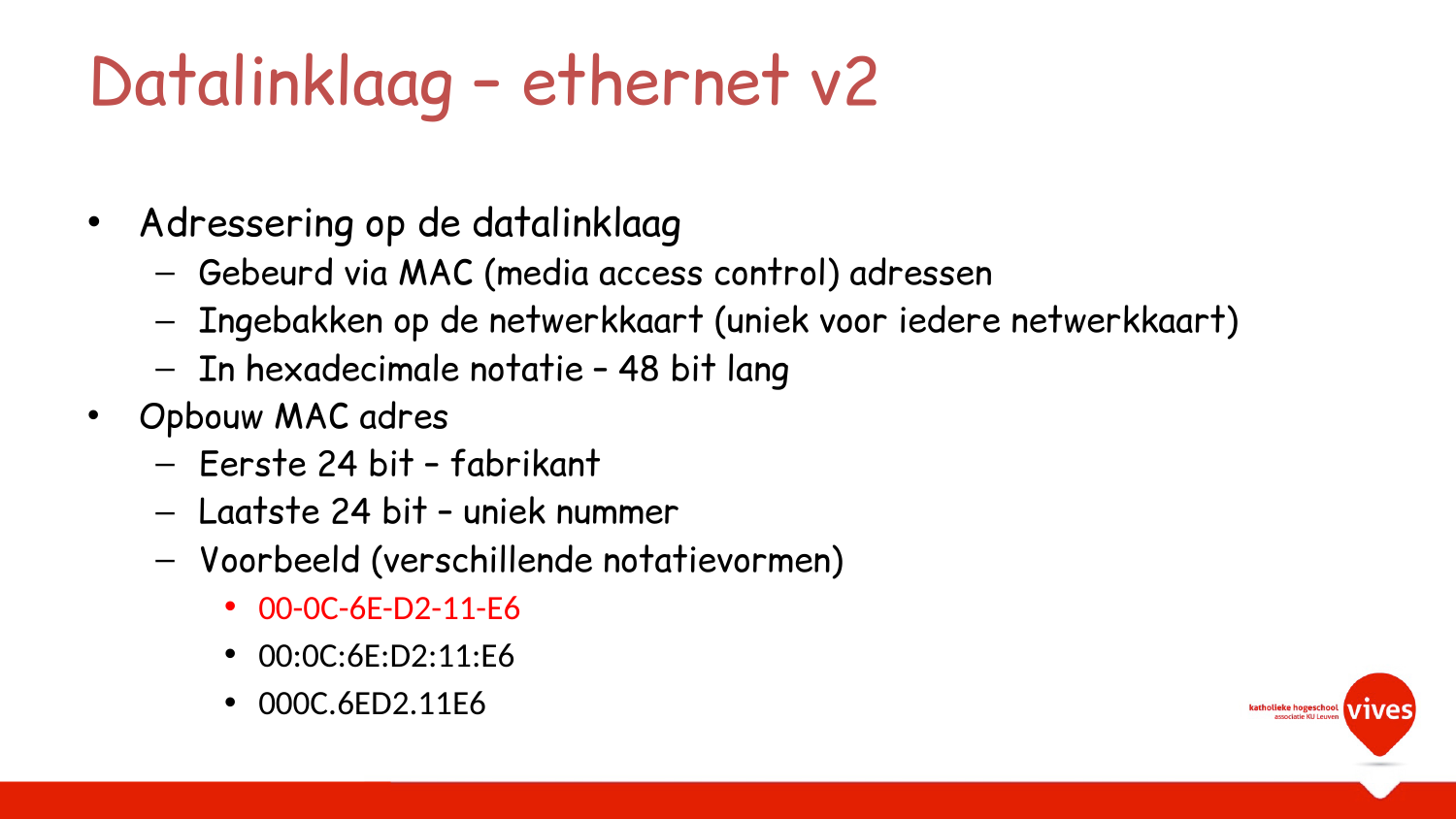

# Datalinklaag – ethernet v2
Adressering op de datalinklaag
Gebeurd via MAC (media access control) adressen
Ingebakken op de netwerkkaart (uniek voor iedere netwerkkaart)
In hexadecimale notatie – 48 bit lang
Opbouw MAC adres
Eerste 24 bit – fabrikant
Laatste 24 bit – uniek nummer
Voorbeeld (verschillende notatievormen)
00-0C-6E-D2-11-E6
00:0C:6E:D2:11:E6
000C.6ED2.11E6